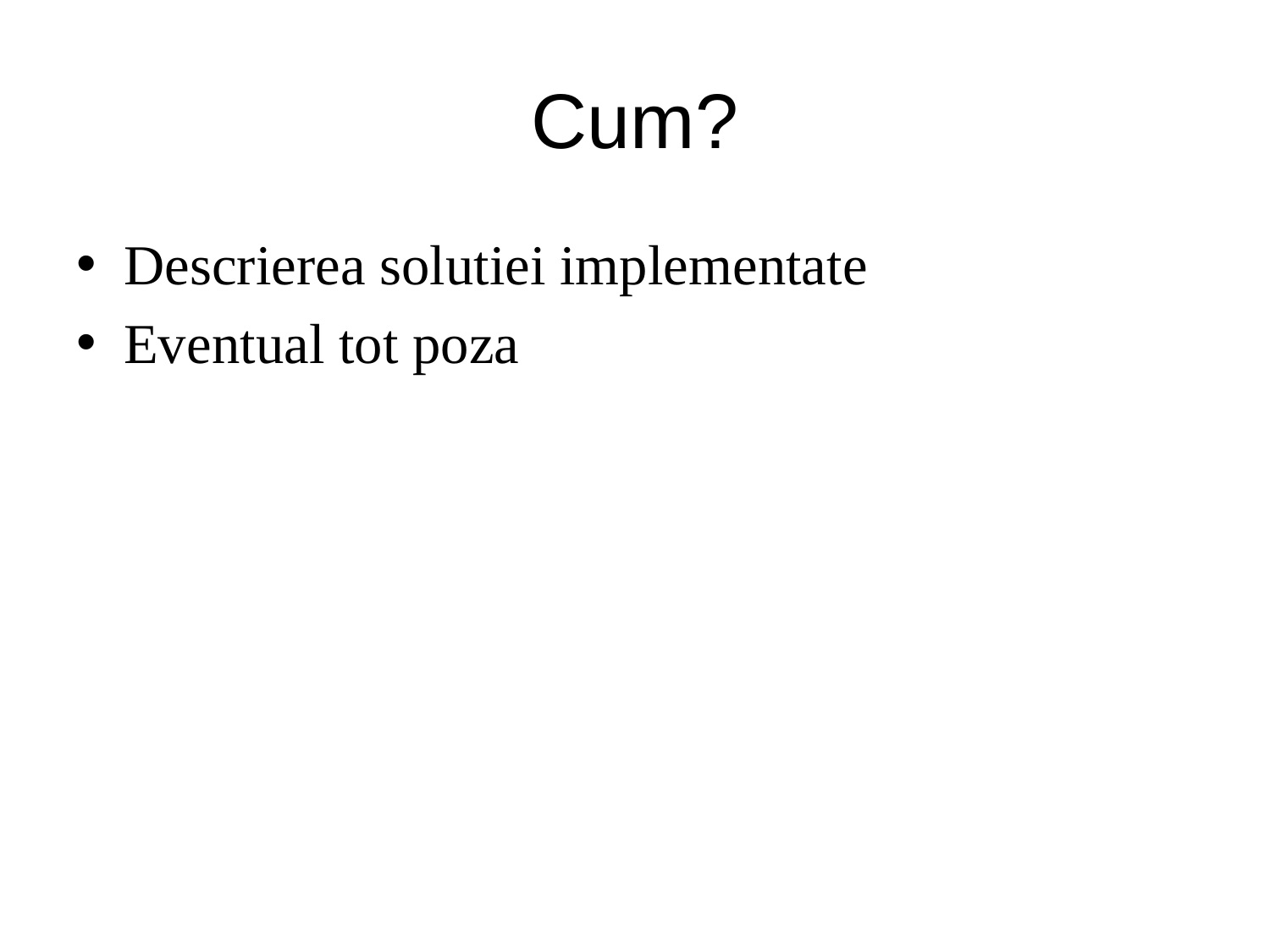

# Cum?
Descrierea solutiei implementate
Eventual tot poza